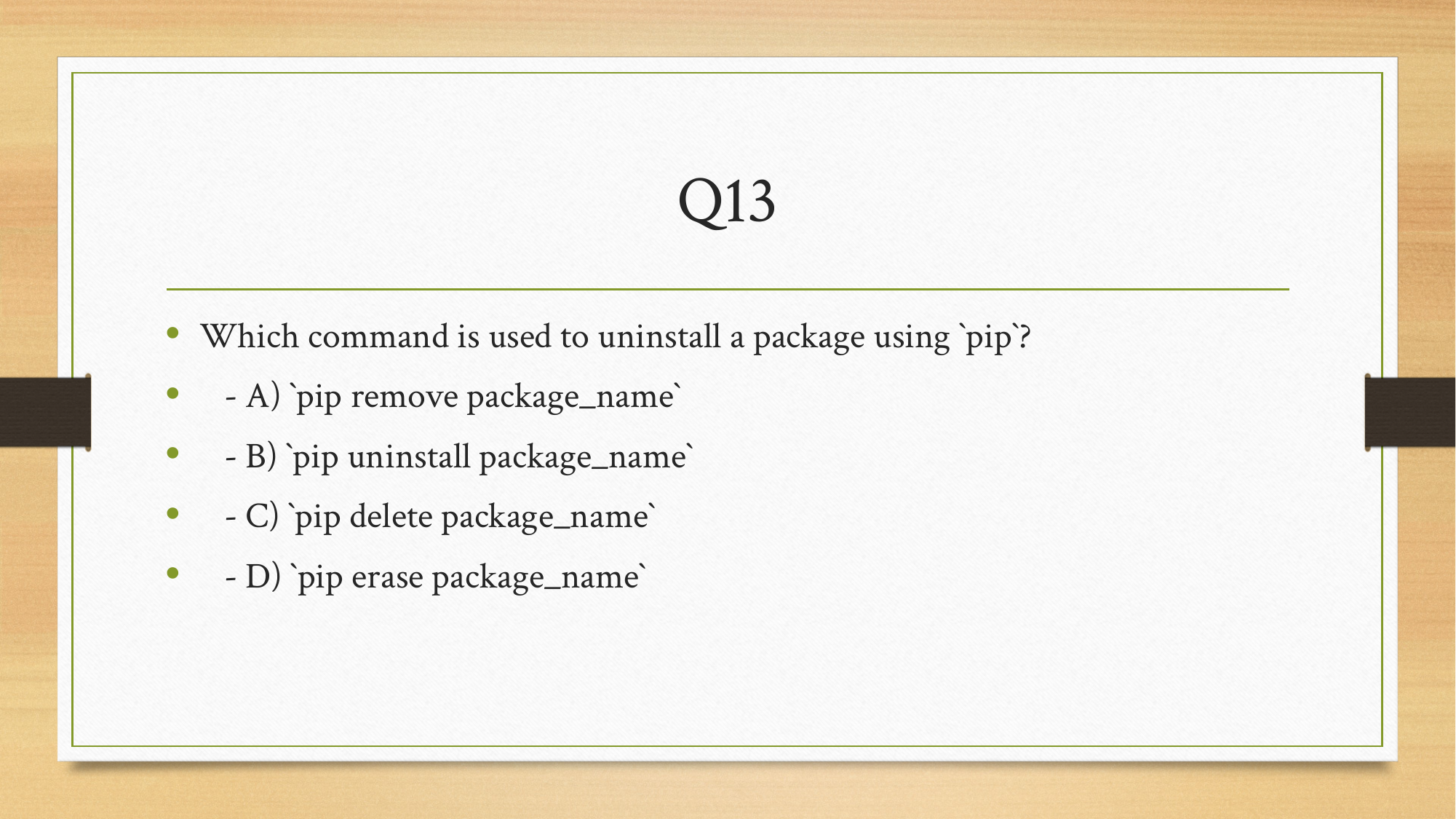

# Q13
Which command is used to uninstall a package using `pip`?
   - A) `pip remove package_name`
   - B) `pip uninstall package_name`
   - C) `pip delete package_name`
   - D) `pip erase package_name`